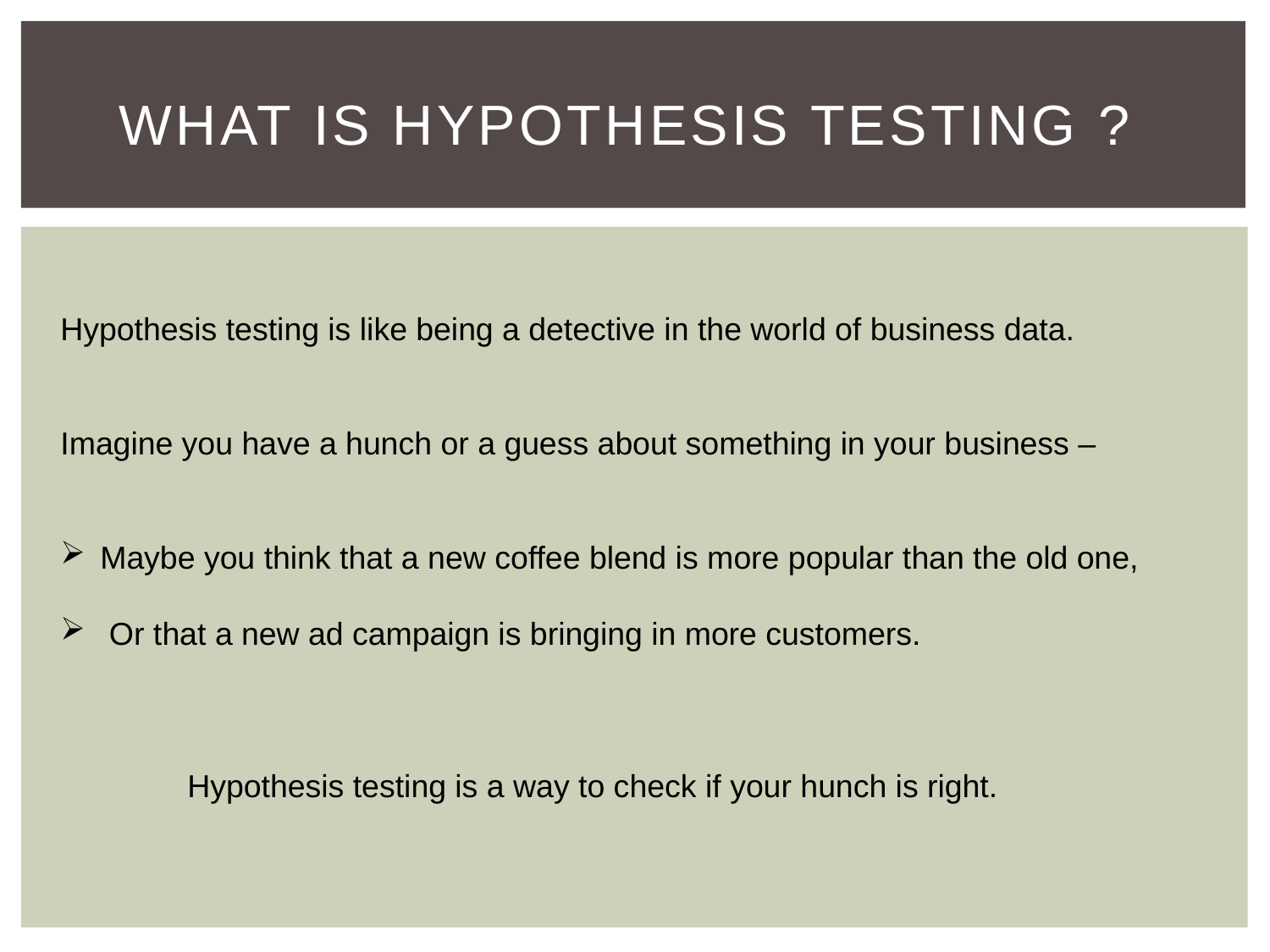

# What is Hypothesis Testing ?

Hypothesis testing is like being a detective in the world of business data.

Imagine you have a hunch or a guess about something in your business –

Maybe you think that a new coffee blend is more popular than the old one,

 Or that a new ad campaign is bringing in more customers.

	Hypothesis testing is a way to check if your hunch is right.